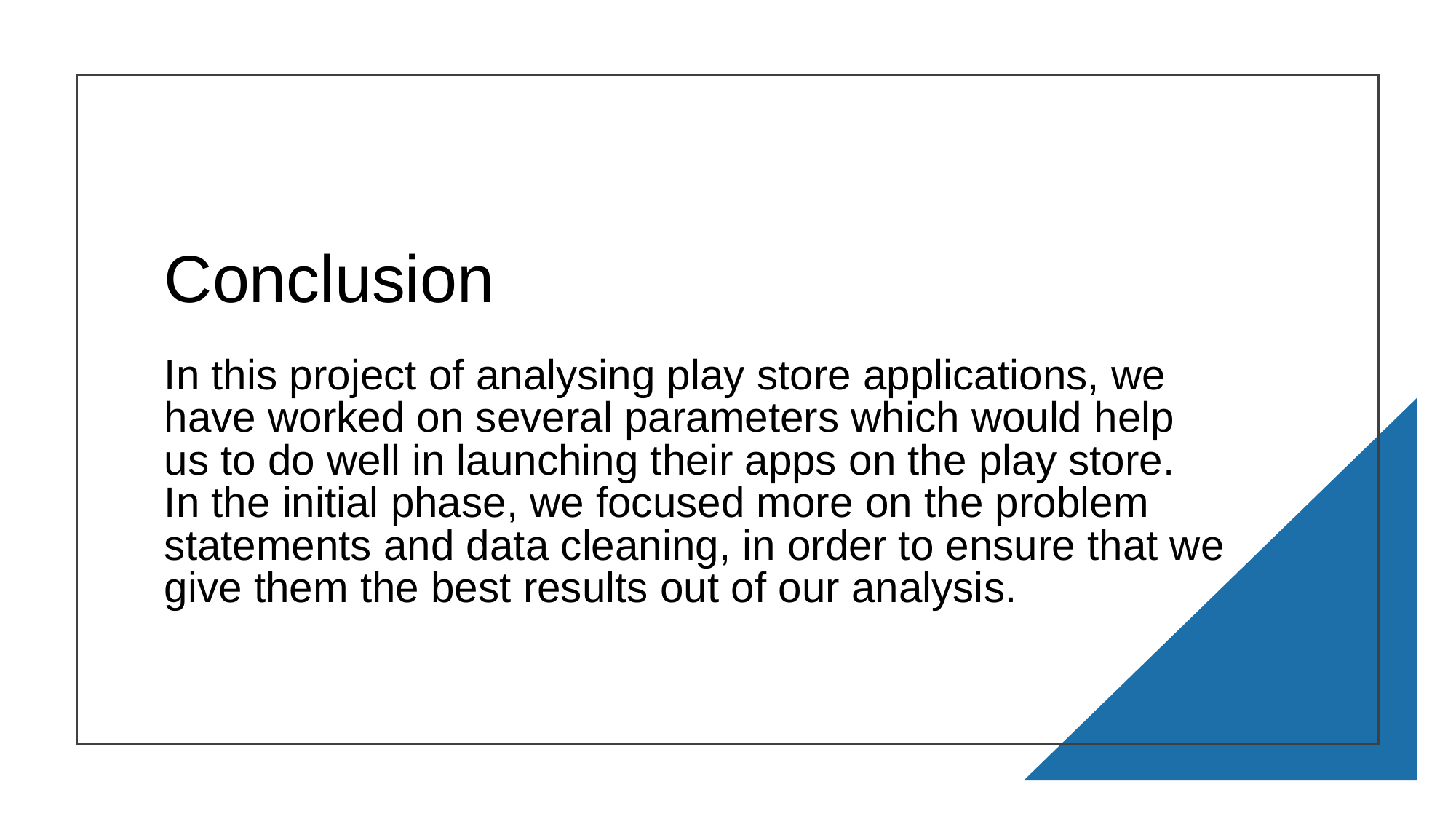

# Conclusion   In this project of analysing play store applications, we have worked on several parameters which would help us to do well in launching their apps on the play store.
In the initial phase, we focused more on the problem statements and data cleaning, in order to ensure that we give them the best results out of our analysis.